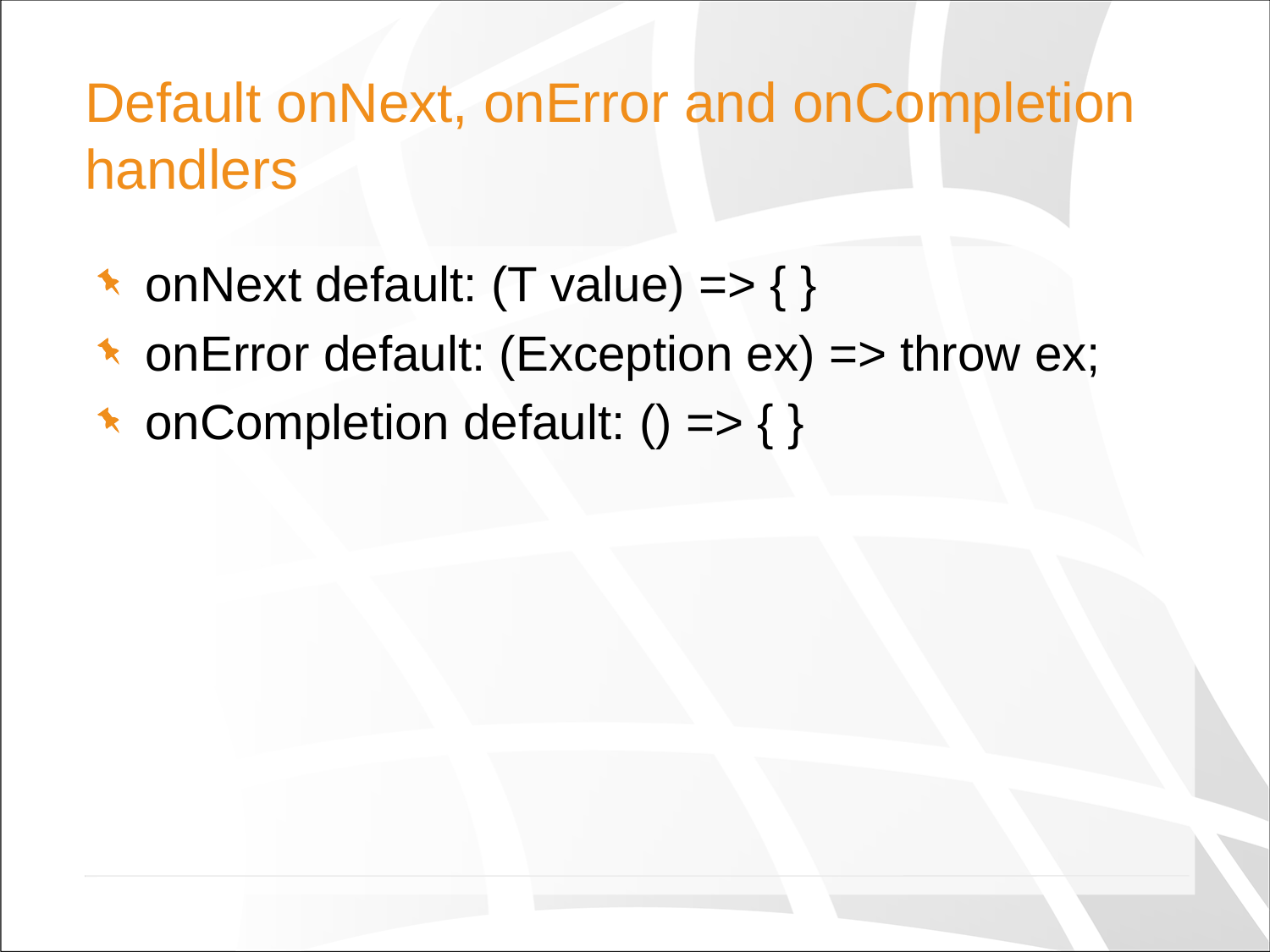

# Default onNext, onError and onCompletion handlers
onNext default: (T value) => { }
onError default: (Exception ex) => throw ex;
onCompletion default: () => { }